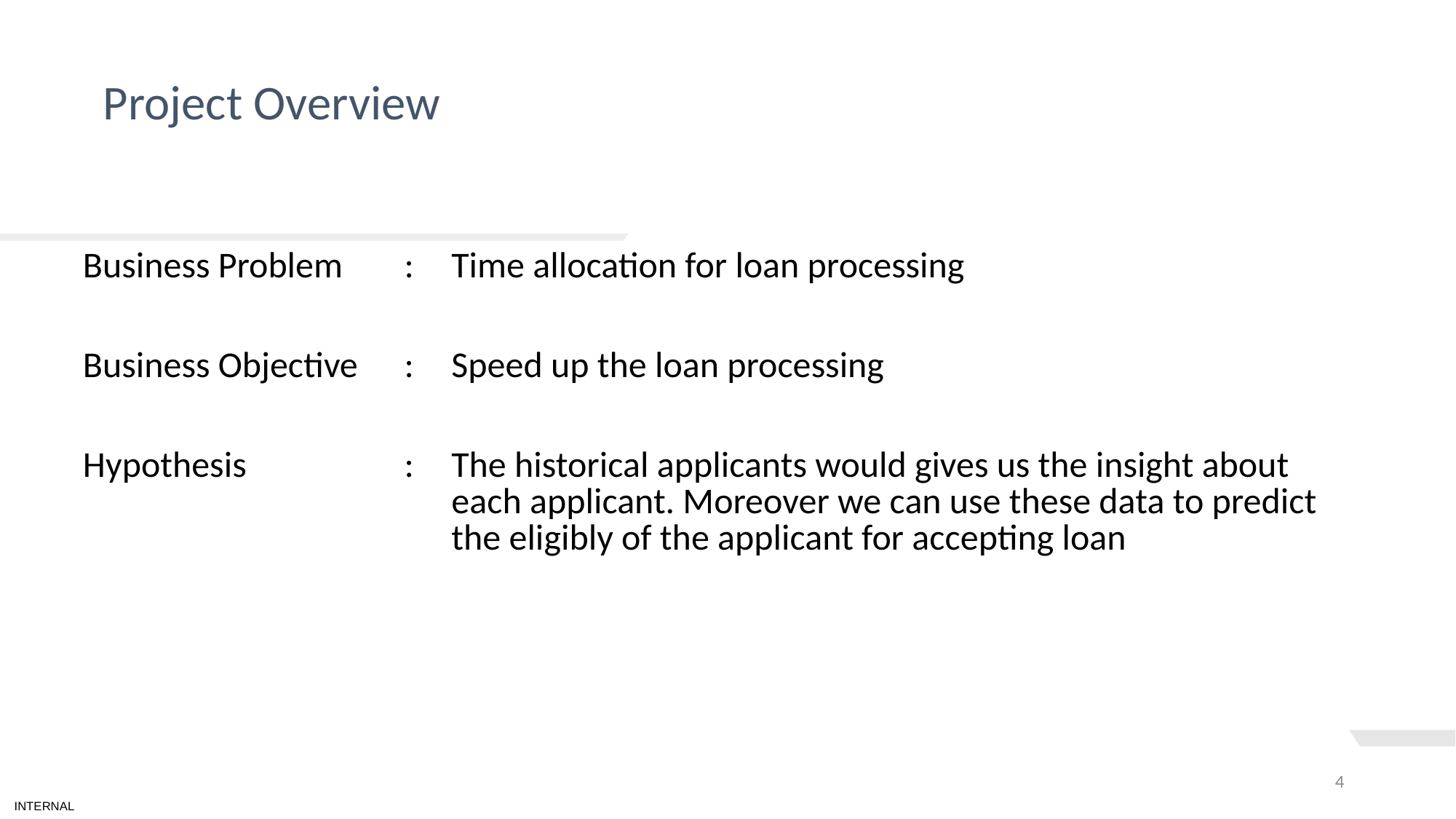

Project Overview
# TEXT LAYOUT 1
| Business Problem | : | Time allocation for loan processing |
| --- | --- | --- |
| Business Objective | : | Speed up the loan processing |
| Hypothesis | : | The historical applicants would gives us the insight about each applicant. Moreover we can use these data to predict the eligibly of the applicant for accepting loan |
4